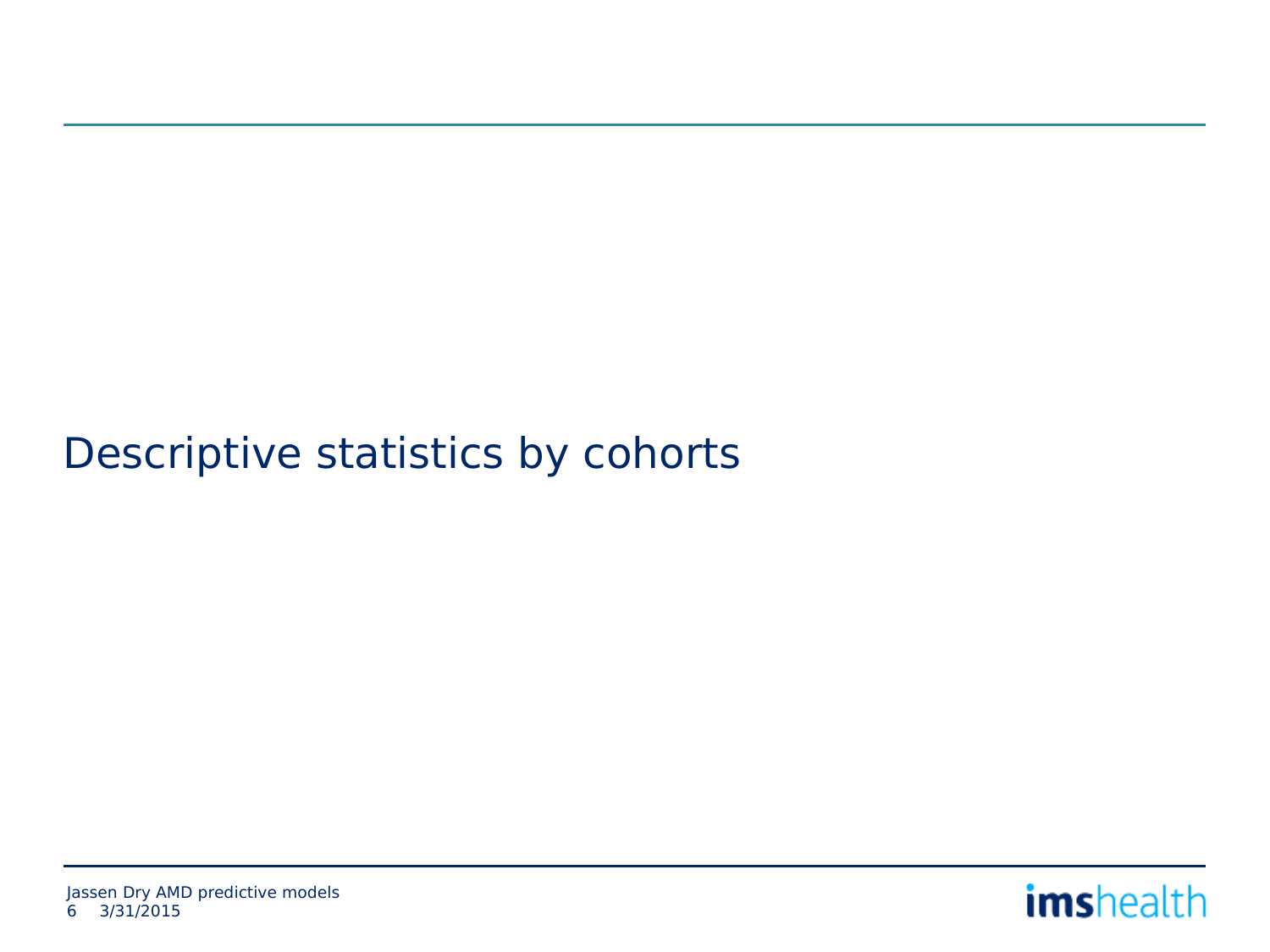

# Descriptive statistics by cohorts
Jassen Dry AMD predictive models
3/31/2015
6